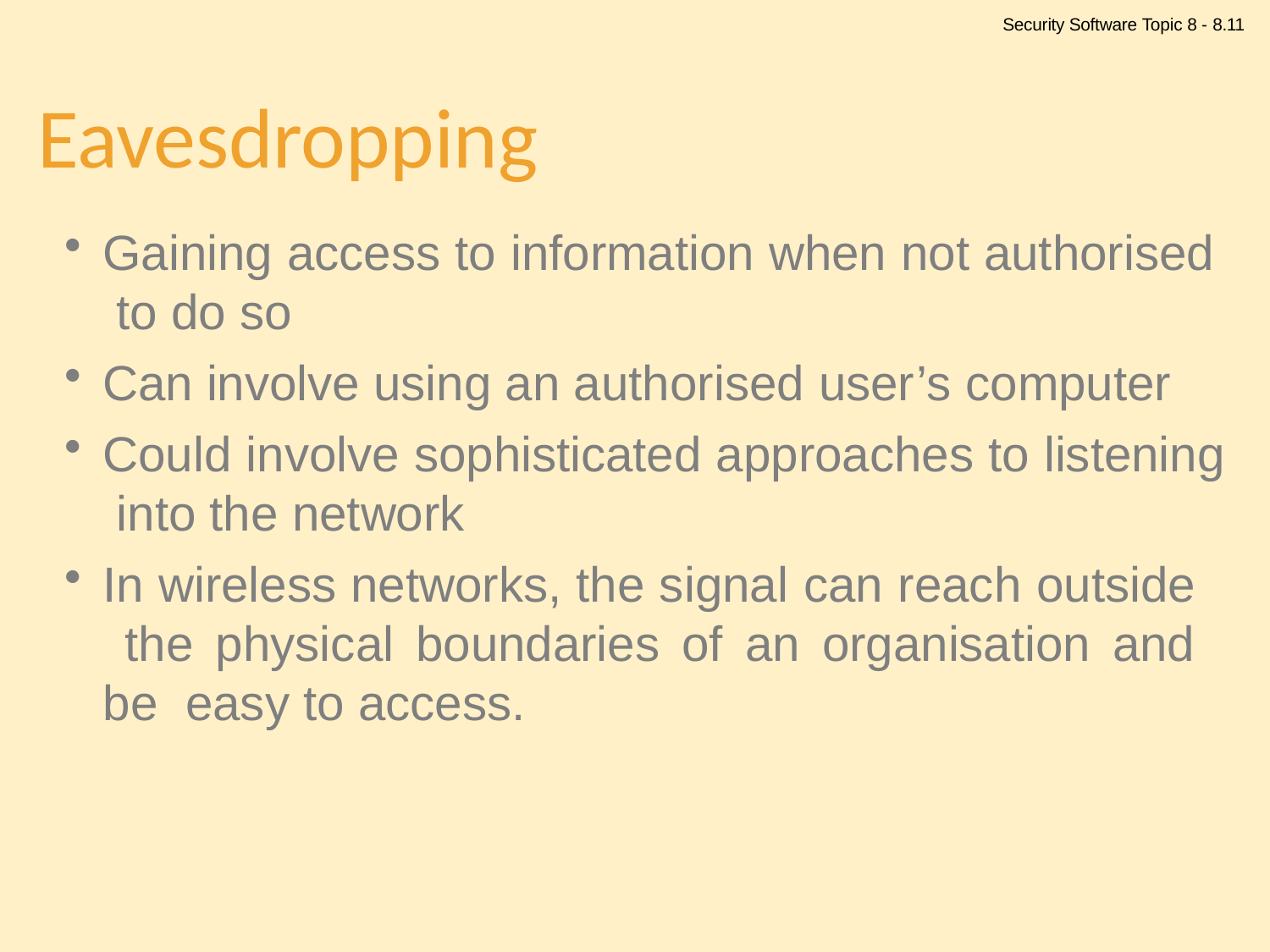

Security Software Topic 8 - 8.11
# Eavesdropping
Gaining access to information when not authorised  to do so
Can involve using an authorised user’s computer
Could involve sophisticated approaches to listening  into the network
In wireless networks, the signal can reach outside  the physical boundaries of an organisation and be  easy to access.